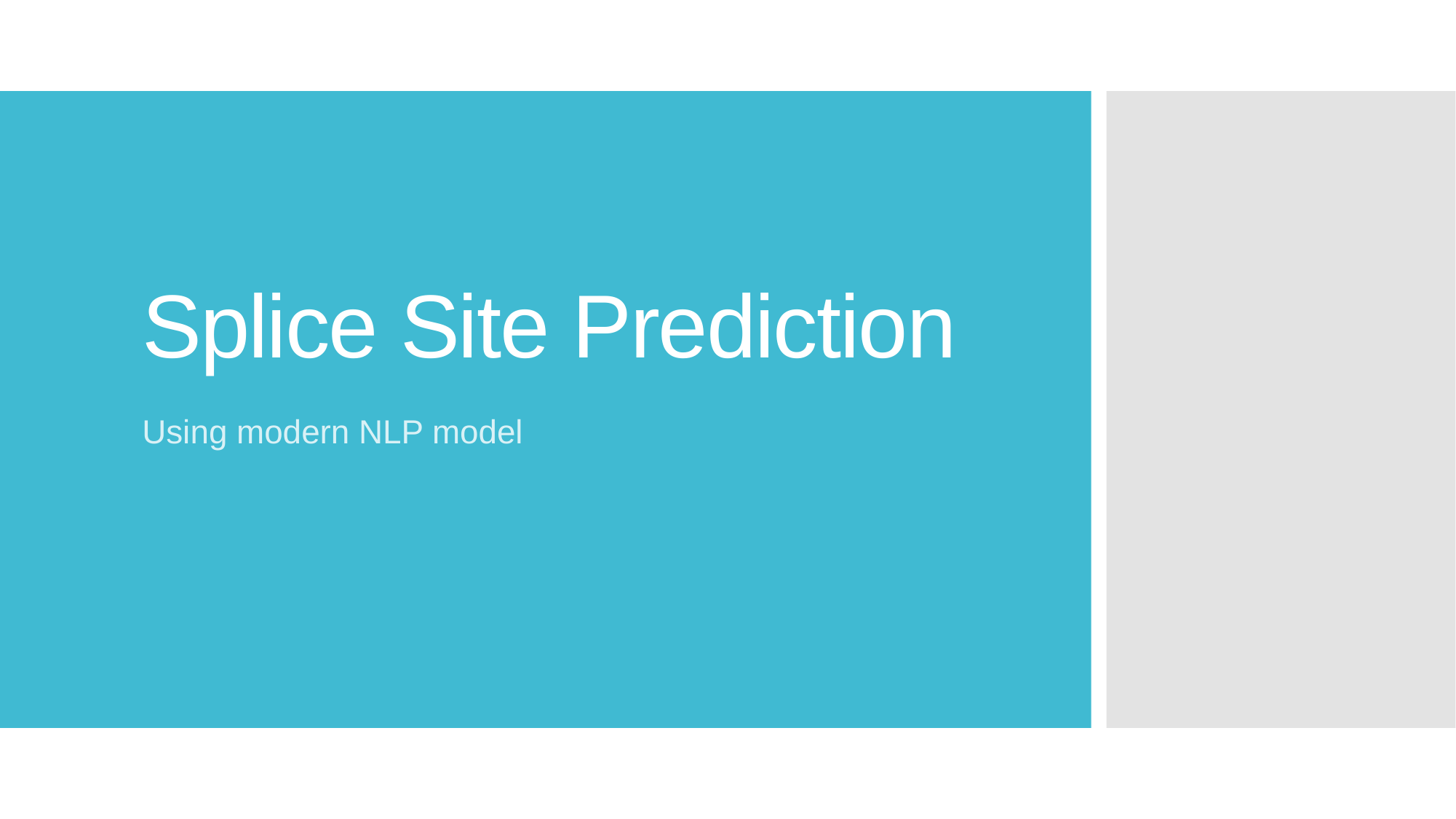

# Splice Site Prediction
Using modern NLP model